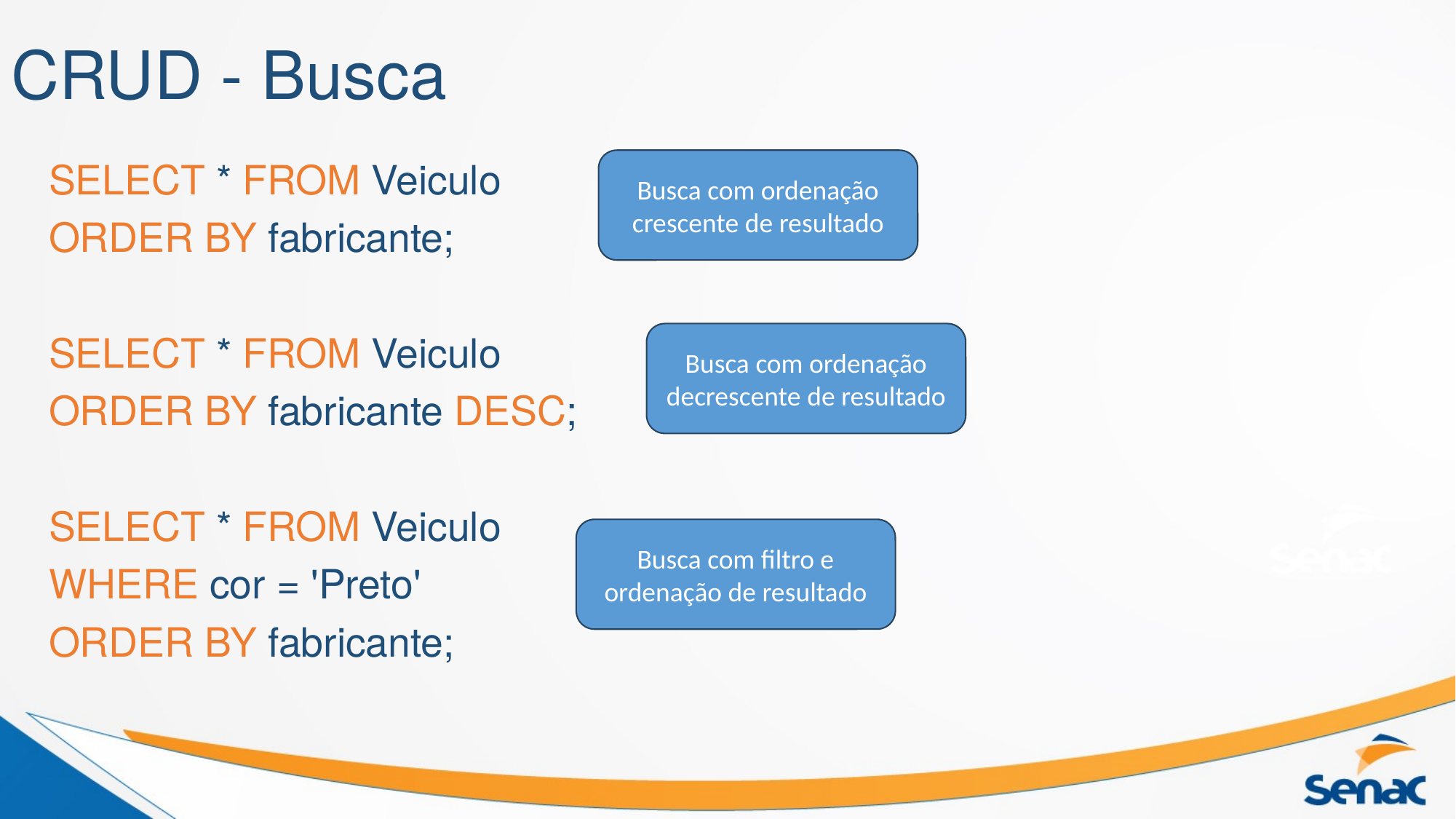

# CRUD - Busca
Busca com ordenação crescente de resultado
SELECT * FROM Veiculo
ORDER BY fabricante;

SELECT * FROM Veiculo
ORDER BY fabricante DESC;

SELECT * FROM Veiculo
WHERE cor = 'Preto'
ORDER BY fabricante;
Busca com ordenação decrescente de resultado
Busca com filtro e ordenação de resultado